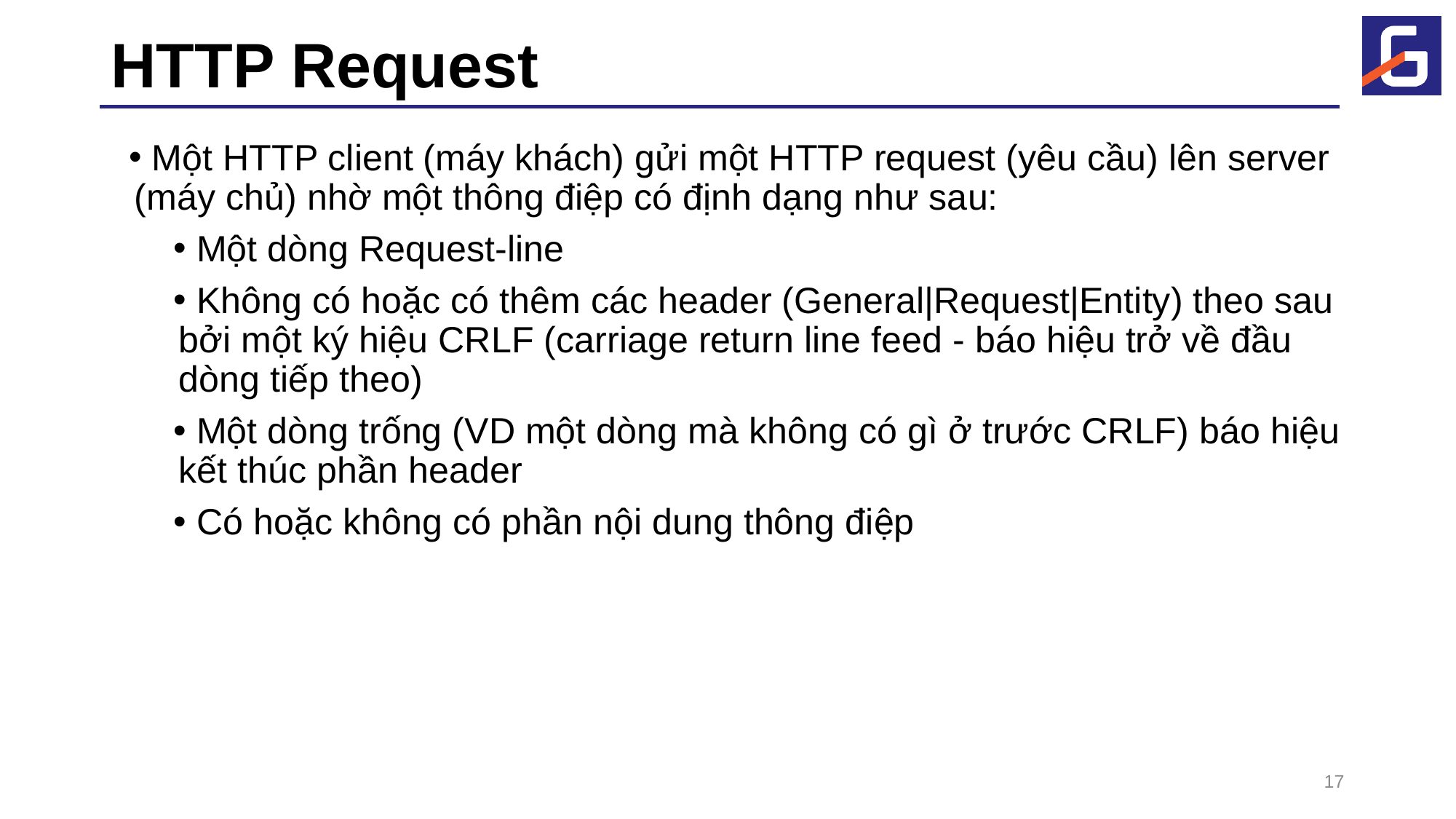

# HTTP Request
 Một HTTP client (máy khách) gửi một HTTP request (yêu cầu) lên server (máy chủ) nhờ một thông điệp có định dạng như sau:
 Một dòng Request-line
 Không có hoặc có thêm các header (General|Request|Entity) theo sau bởi một ký hiệu CRLF (carriage return line feed - báo hiệu trở về đầu dòng tiếp theo)
 Một dòng trống (VD một dòng mà không có gì ở trước CRLF) báo hiệu kết thúc phần header
 Có hoặc không có phần nội dung thông điệp
17